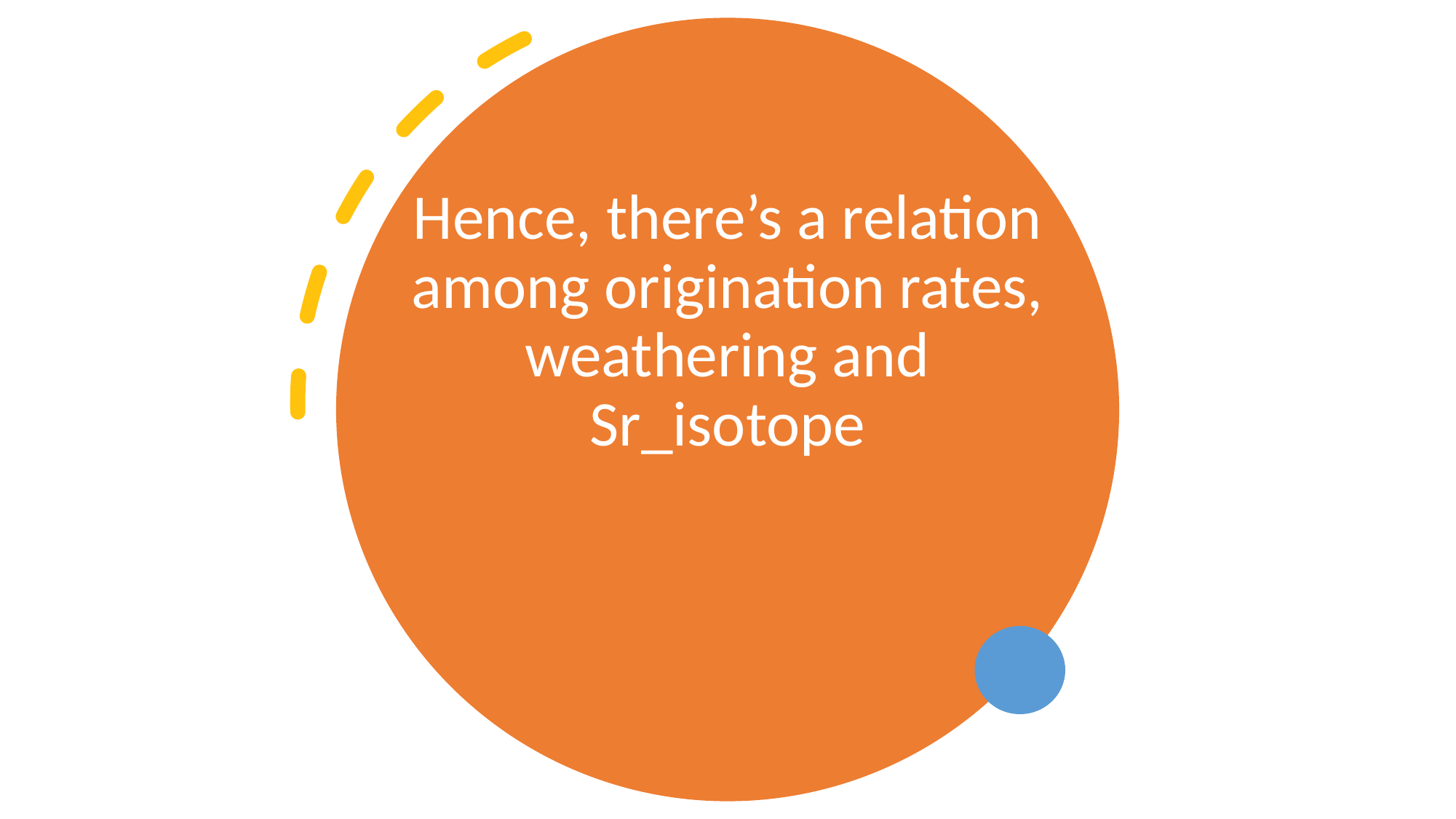

# Hence, there’s a relation among origination rates, weathering and Sr_isotope